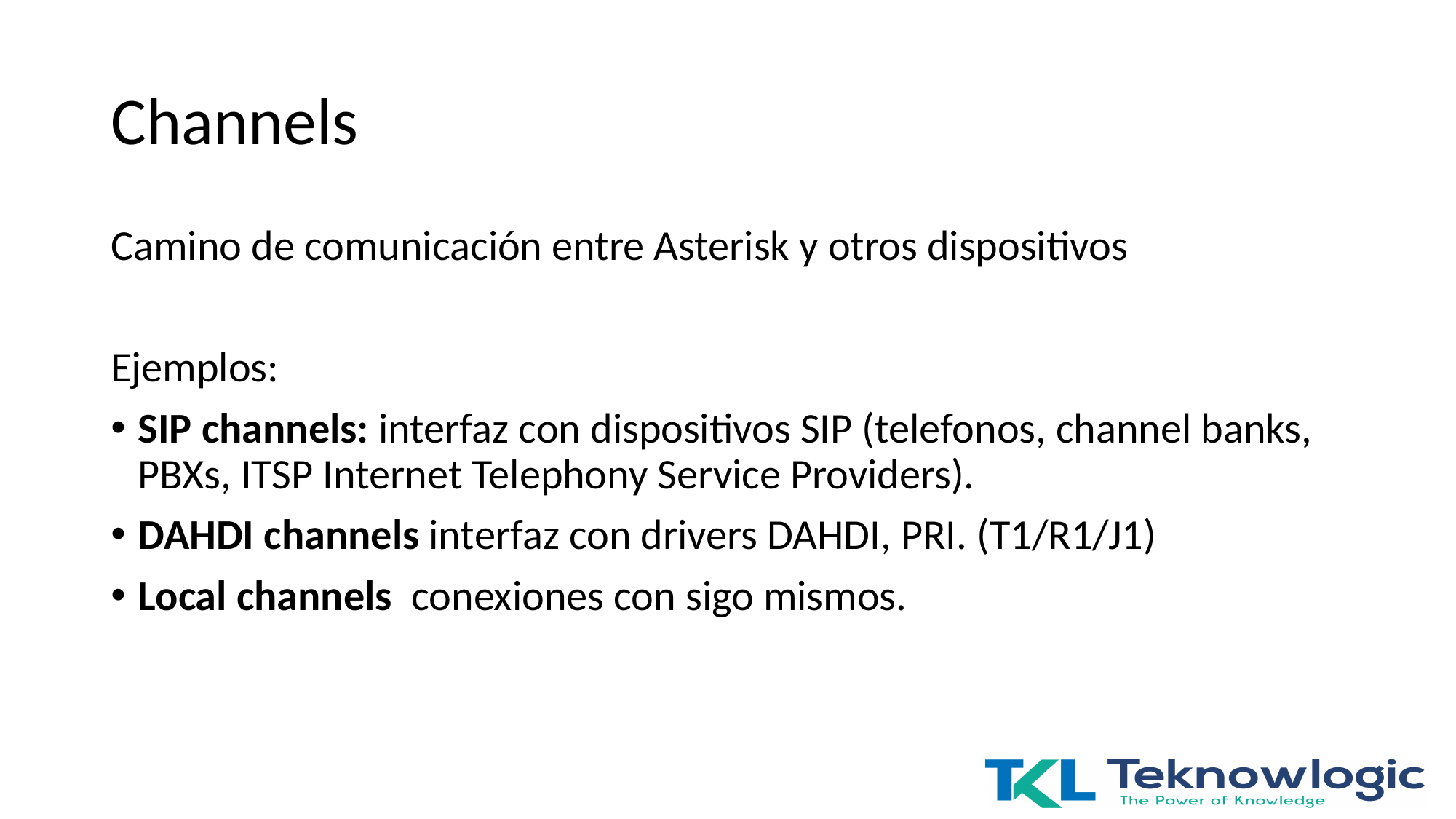

# Channels
Camino de comunicación entre Asterisk y otros dispositivos

Ejemplos:
SIP channels: interfaz con dispositivos SIP (telefonos, channel banks, PBXs, ITSP Internet Telephony Service Providers).
DAHDI channels interfaz con drivers DAHDI, PRI. (T1/R1/J1)
Local channels  conexiones con sigo mismos.